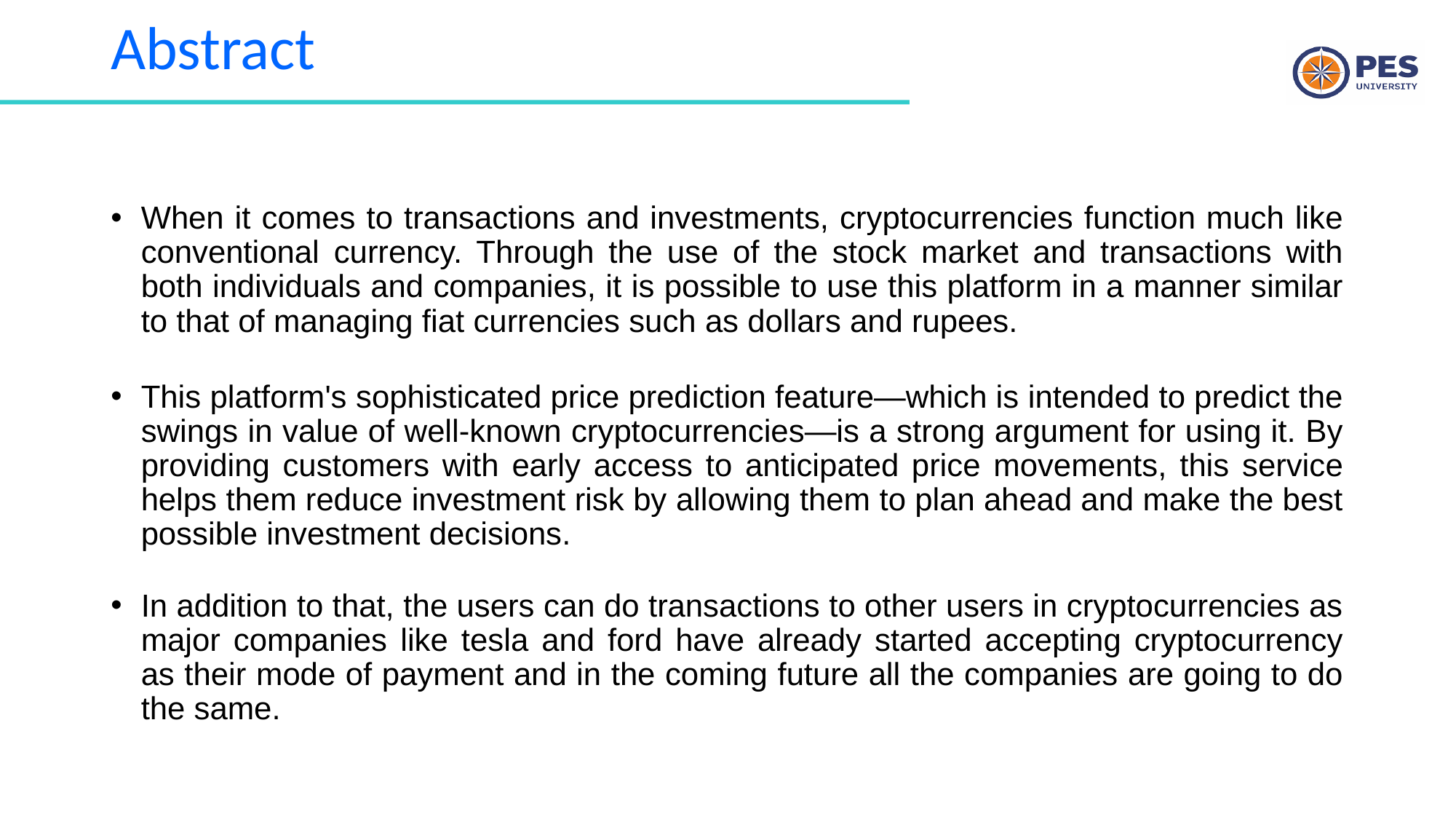

# Abstract

When it comes to transactions and investments, cryptocurrencies function much like conventional currency. Through the use of the stock market and transactions with both individuals and companies, it is possible to use this platform in a manner similar to that of managing fiat currencies such as dollars and rupees.

This platform's sophisticated price prediction feature—which is intended to predict the swings in value of well-known cryptocurrencies—is a strong argument for using it. By providing customers with early access to anticipated price movements, this service helps them reduce investment risk by allowing them to plan ahead and make the best possible investment decisions.

In addition to that, the users can do transactions to other users in cryptocurrencies as major companies like tesla and ford have already started accepting cryptocurrency as their mode of payment and in the coming future all the companies are going to do the same.